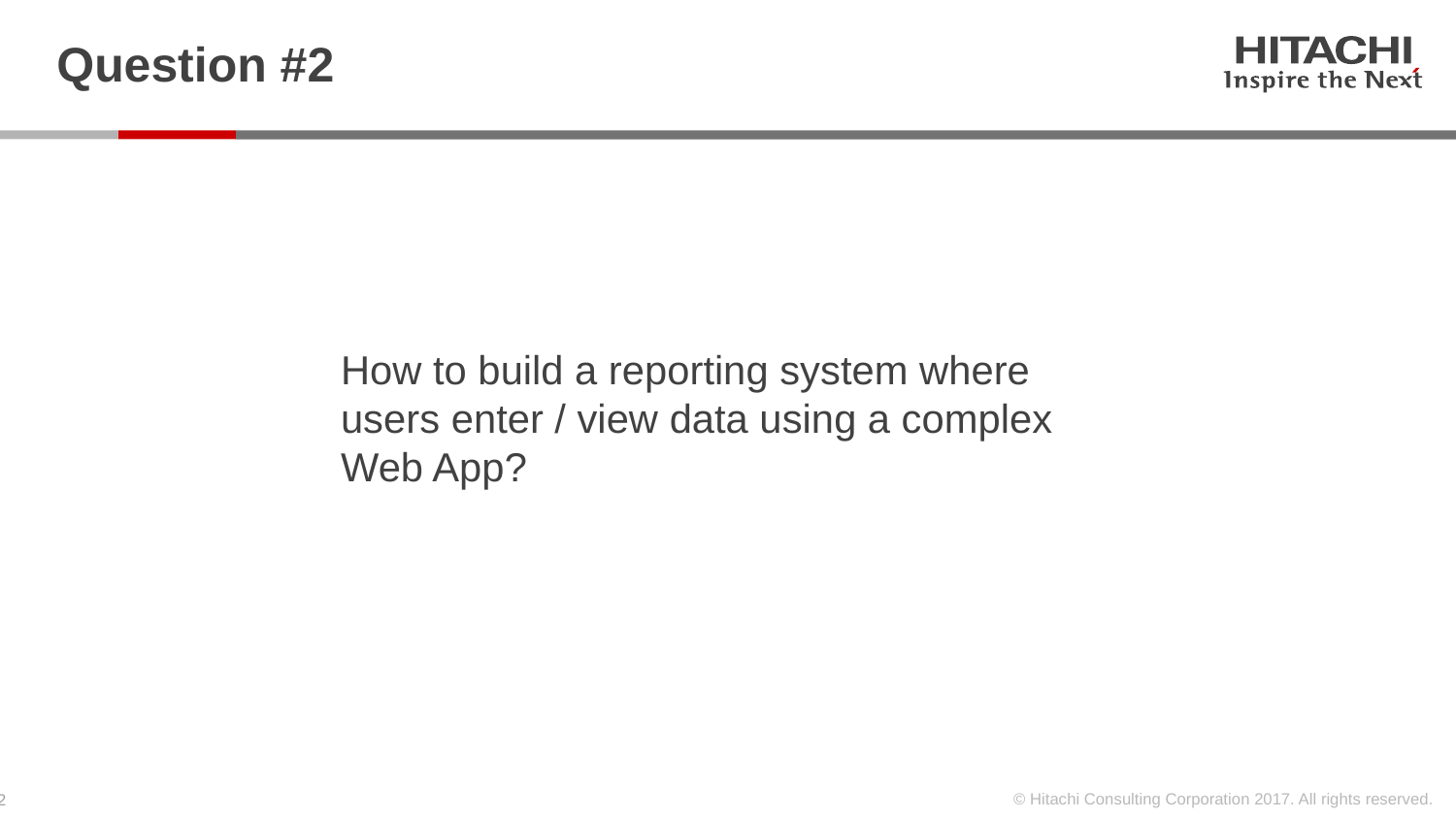

# Question #2
How to build a reporting system where users enter / view data using a complex Web App?